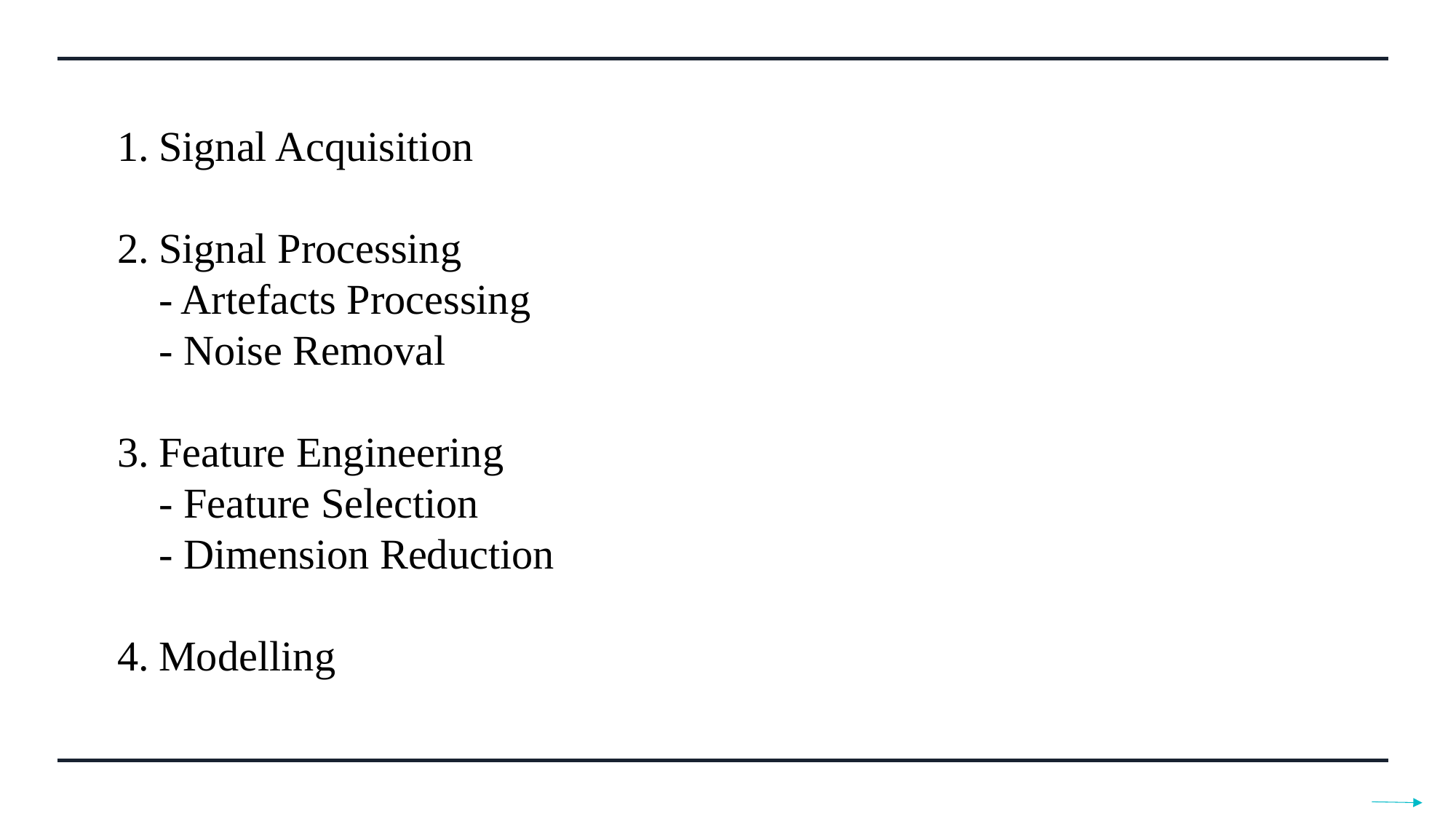

Signal Acquisition
Signal Processing
- Artefacts Processing
- Noise Removal
Feature Engineering
- Feature Selection
- Dimension Reduction
Modelling